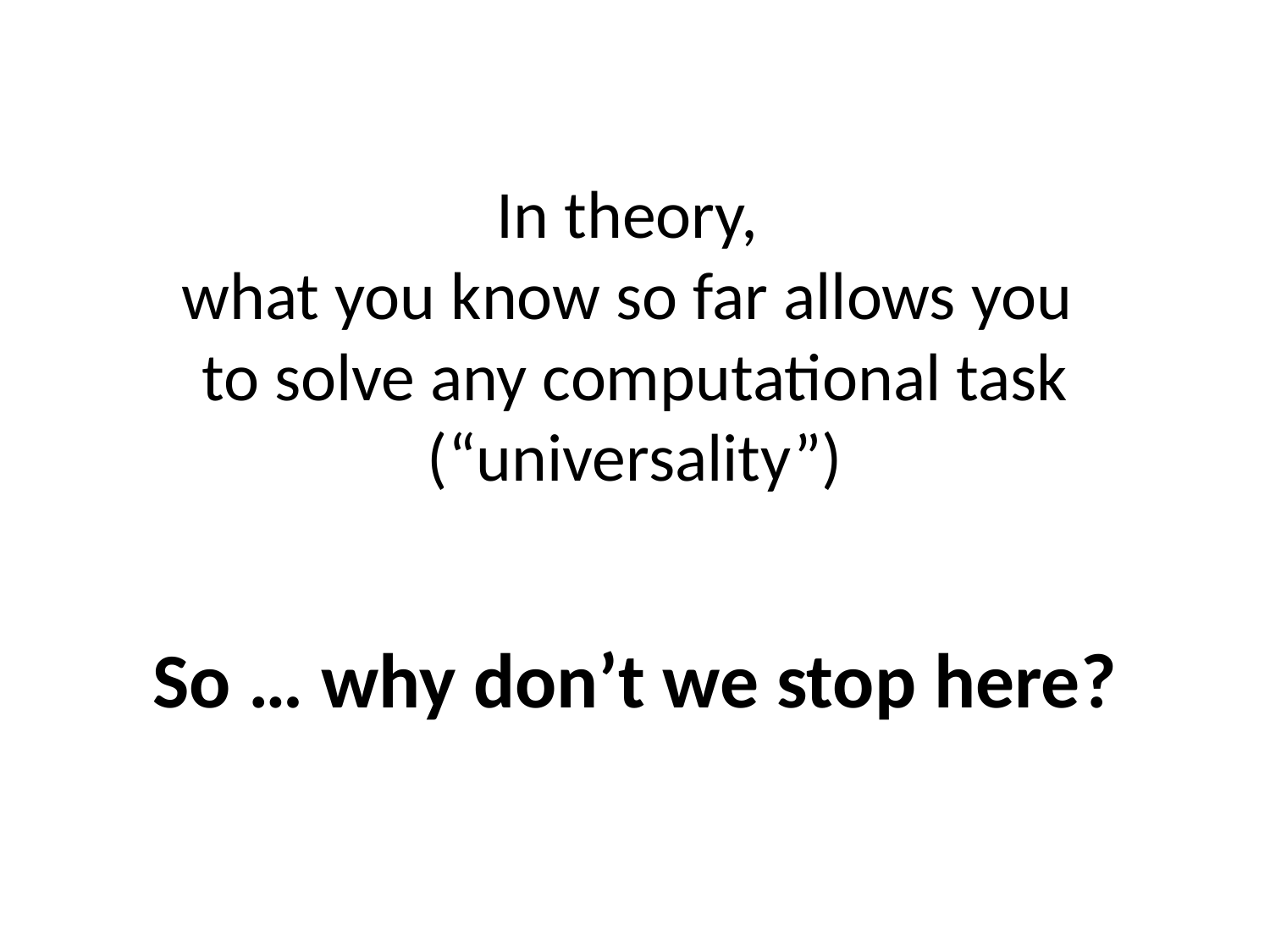

In theory,
what you know so far allows you
to solve any computational task
(“universality”)
So … why don’t we stop here?